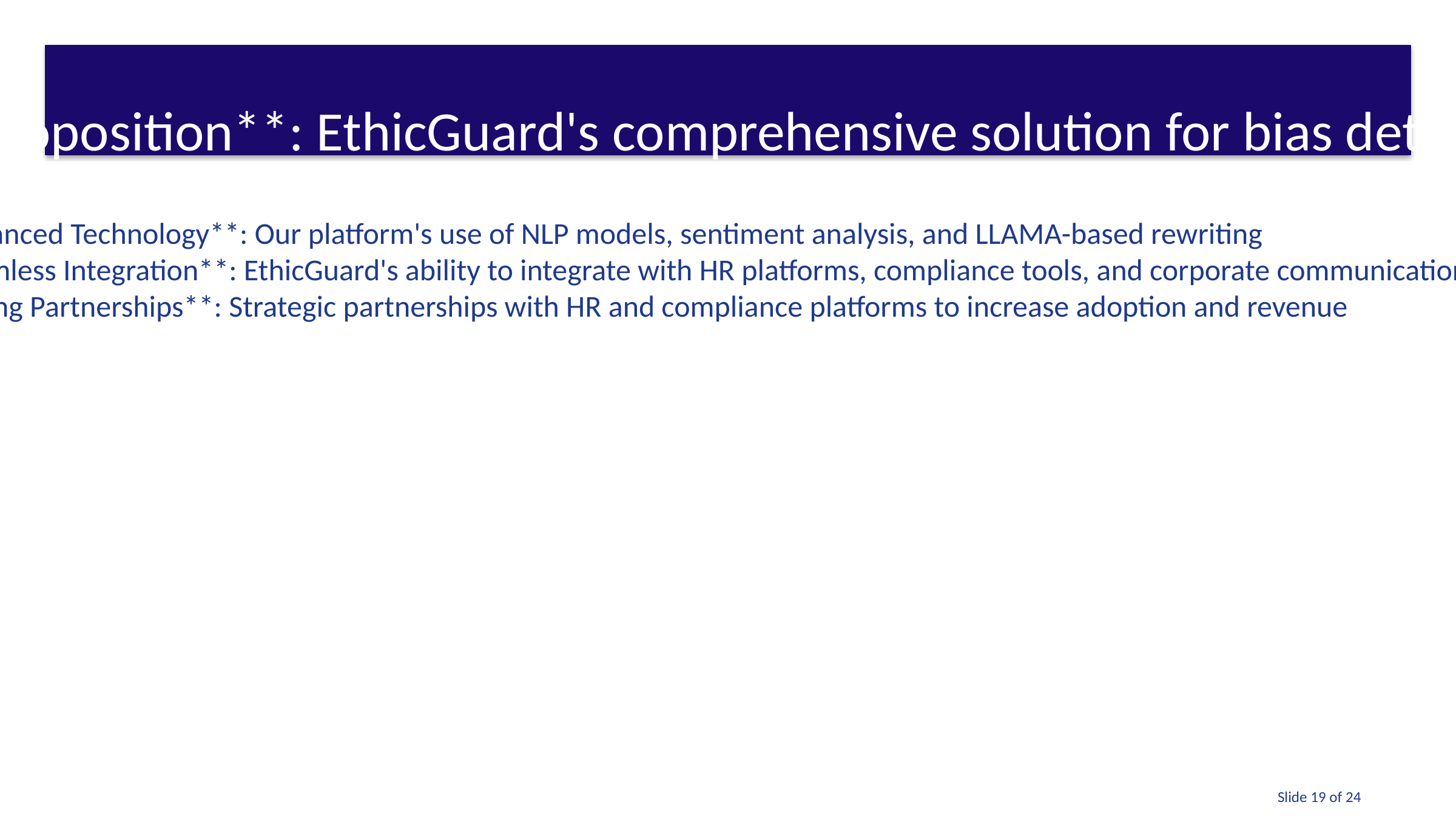

#

1. **Unique Value Proposition**: EthicGuard's comprehensive solution for bias detection and correction

2. **Advanced Technology**: Our platform's use of NLP models, sentiment analysis, and LLAMA-based rewriting
3. **Seamless Integration**: EthicGuard's ability to integrate with HR platforms, compliance tools, and corporate communication systems
4. **Strong Partnerships**: Strategic partnerships with HR and compliance platforms to increase adoption and revenue

Slide 19 of 24